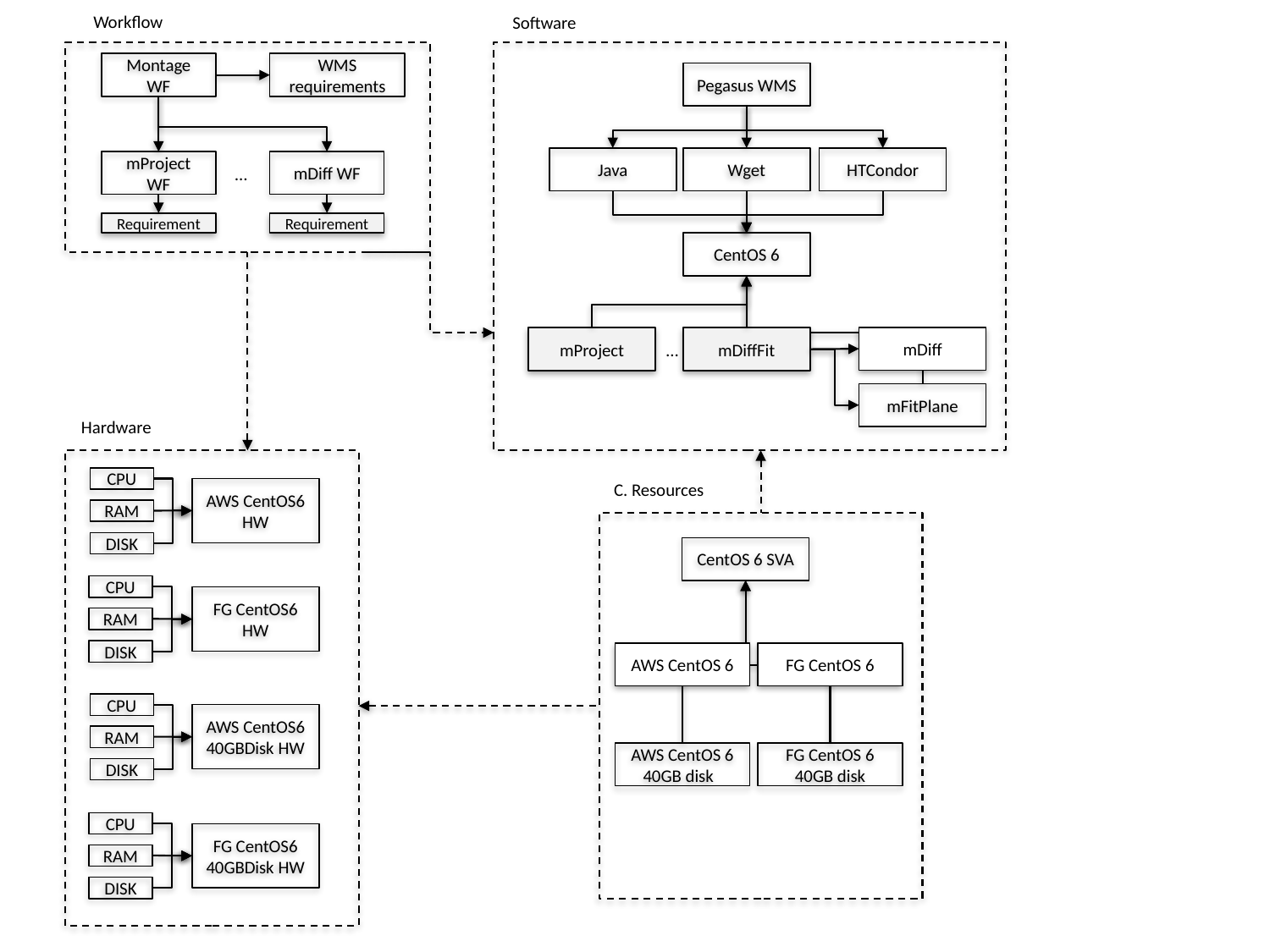

Workflow
Software

Montage WF
WMS
requirements
Pegasus WMS
Java
Wget
HTCondor
mProject WF
mDiff WF
…
Requirement
Requirement
CentOS 6
mDiff
mProject
mDiffFit
…
mFitPlane
Hardware

CPU
C. Resources
AWS CentOS6
HW
RAM

DISK
CentOS 6 SVA
CPU
FG CentOS6
HW
RAM
DISK
AWS CentOS 6
FG CentOS 6
CPU
AWS CentOS6
40GBDisk HW
RAM
AWS CentOS 6
40GB disk
FG CentOS 6
40GB disk
DISK
CPU
FG CentOS6
40GBDisk HW
RAM
DISK